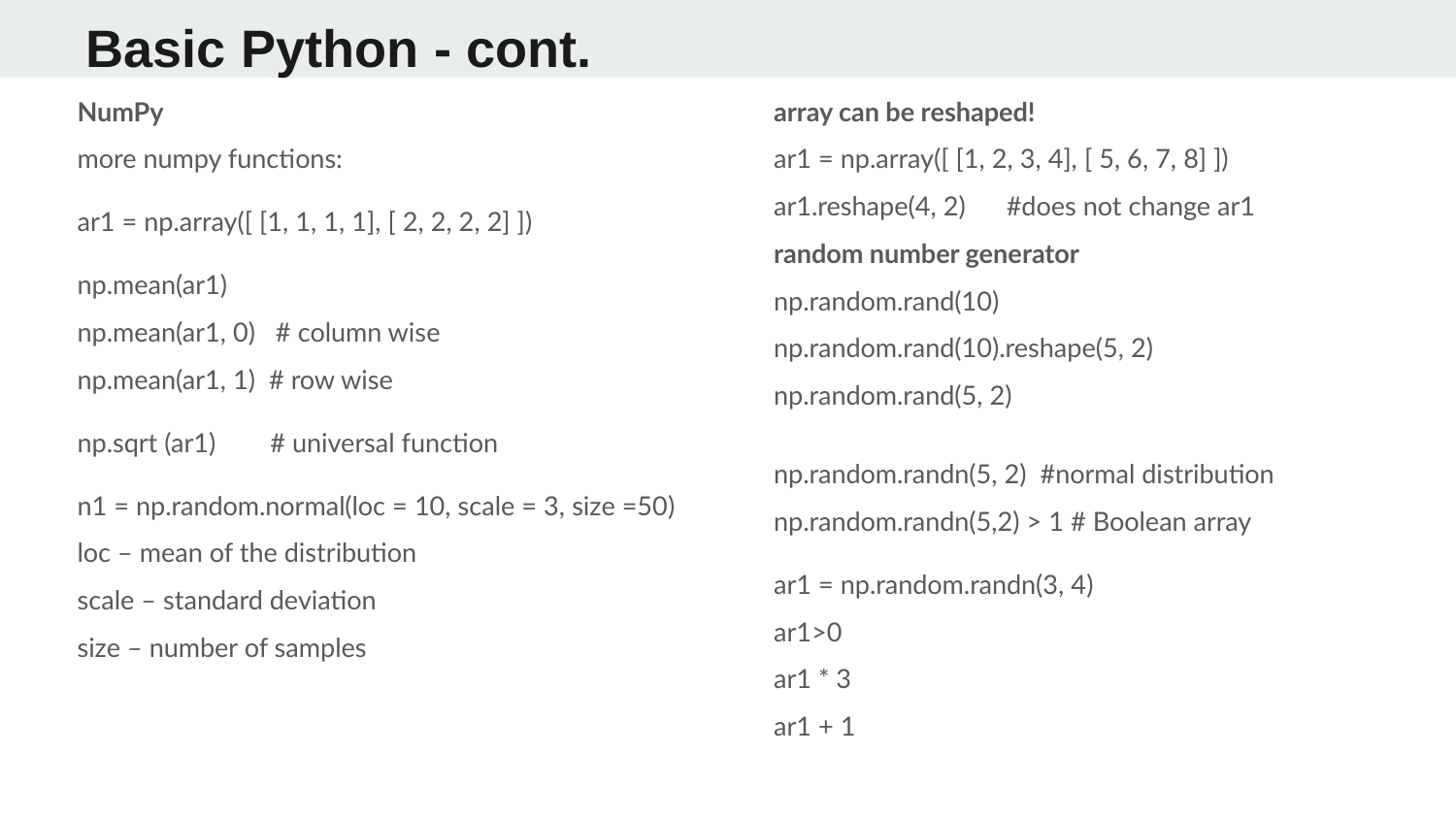

Basic Python - cont.
NumPy

more numpy functions:

ar1 = np.array([ [1, 1, 1, 1], [ 2, 2, 2, 2] ])

np.mean(ar1)

np.mean(ar1, 0)   # column wise

np.mean(ar1, 1)  # row wise

np.sqrt (ar1)        # universal function

n1 = np.random.normal(loc = 10, scale = 3, size =50)

loc – mean of the distribution

scale – standard deviation

size – number of samples

array can be reshaped!

ar1 = np.array([ [1, 2, 3, 4], [ 5, 6, 7, 8] ])

ar1.reshape(4, 2)      #does not change ar1

random number generator

np.random.rand(10)

np.random.rand(10).reshape(5, 2)

np.random.rand(5, 2)

np.random.randn(5, 2)  #normal distribution

np.random.randn(5,2) > 1 # Boolean array

ar1 = np.random.randn(3, 4)

ar1>0

ar1 * 3

ar1 + 1